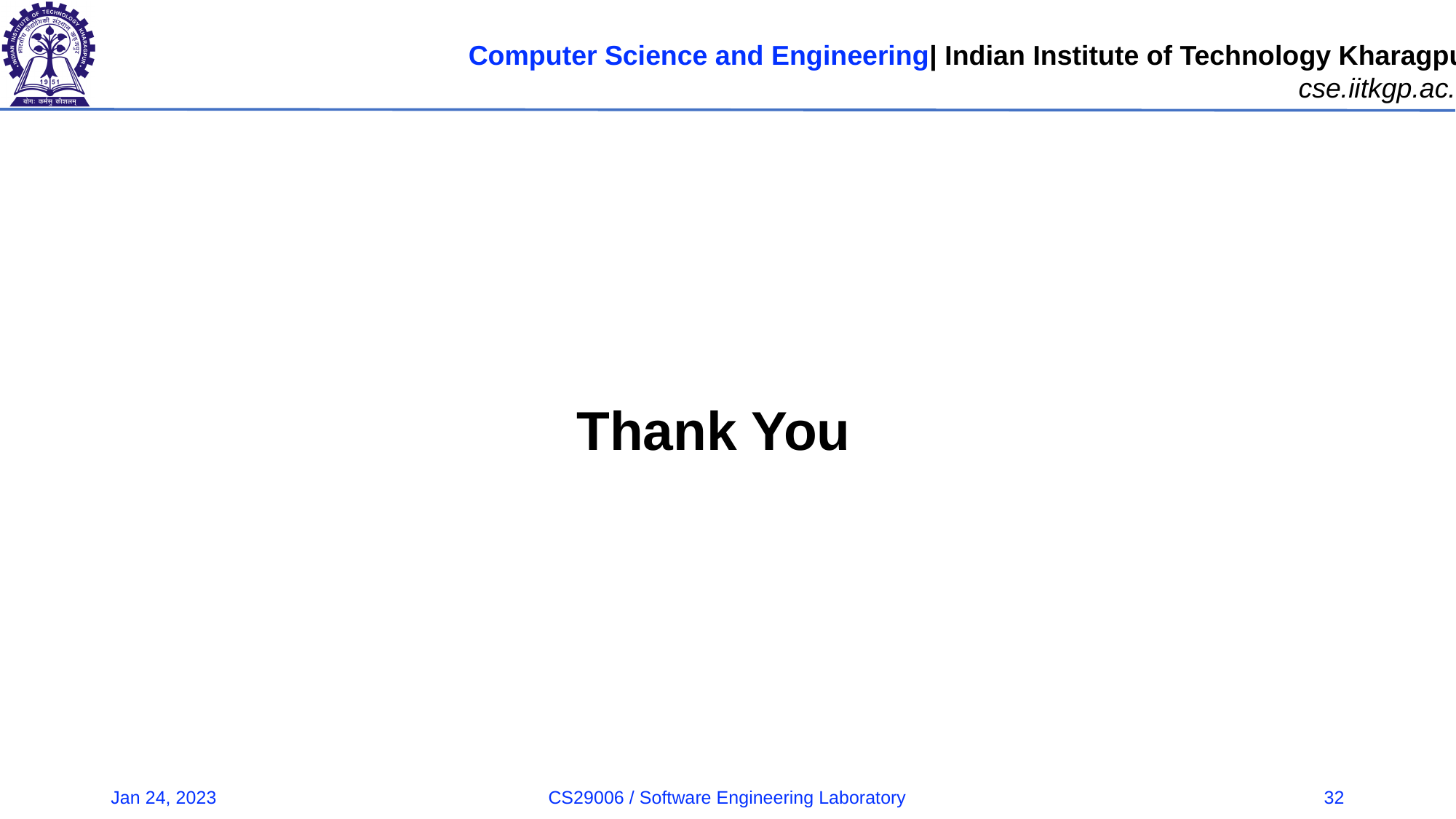

Thank You
Jan 24, 2023
CS29006 / Software Engineering Laboratory
32